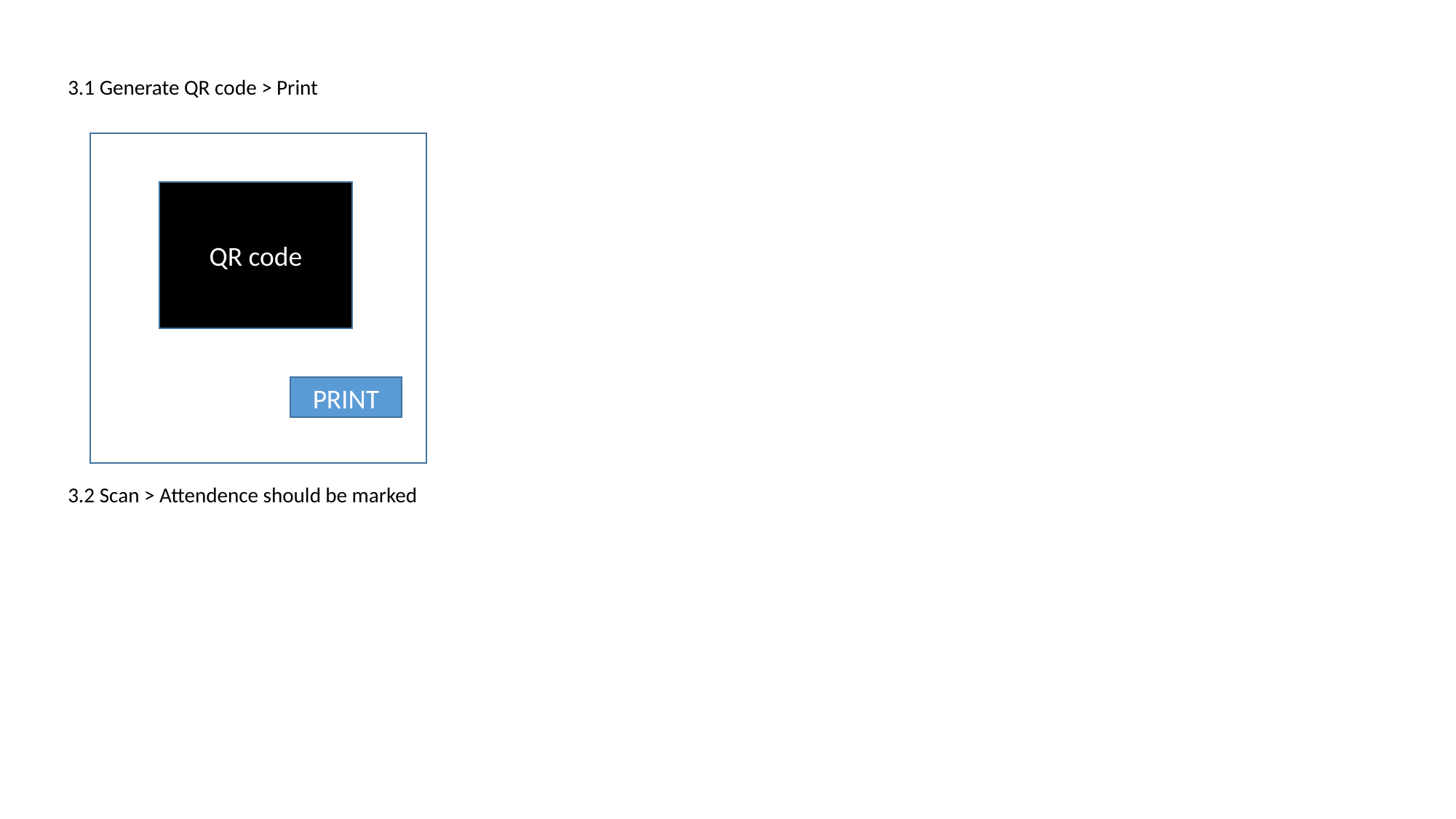

3.1 Generate QR code > Print

3.2 Scan > Attendence should be marked

QR code
PRINT